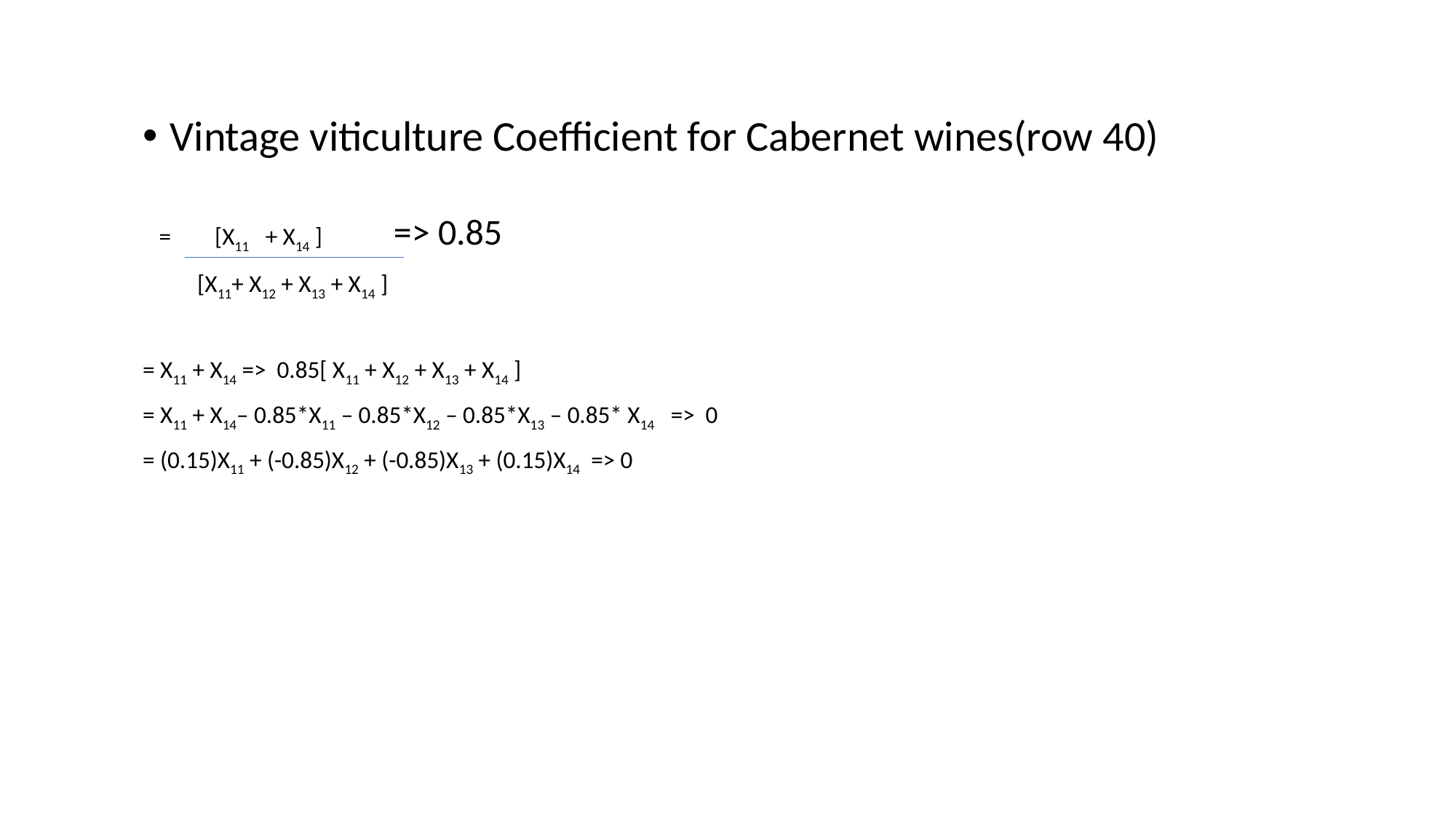

Vintage viticulture Coefficient for Cabernet wines(row 40)
   =        [X11   + X14 ]             => 0.85
          [X11+ X12 + X13 + X14 ]

= X11 + X14 =>  0.85[ X11 + X12 + X13 + X14 ]
= X11 + X14– 0.85*X11 – 0.85*X12 – 0.85*X13 – 0.85* X14   =>  0
= (0.15)X11 + (-0.85)X12 + (-0.85)X13 + (0.15)X14  => 0